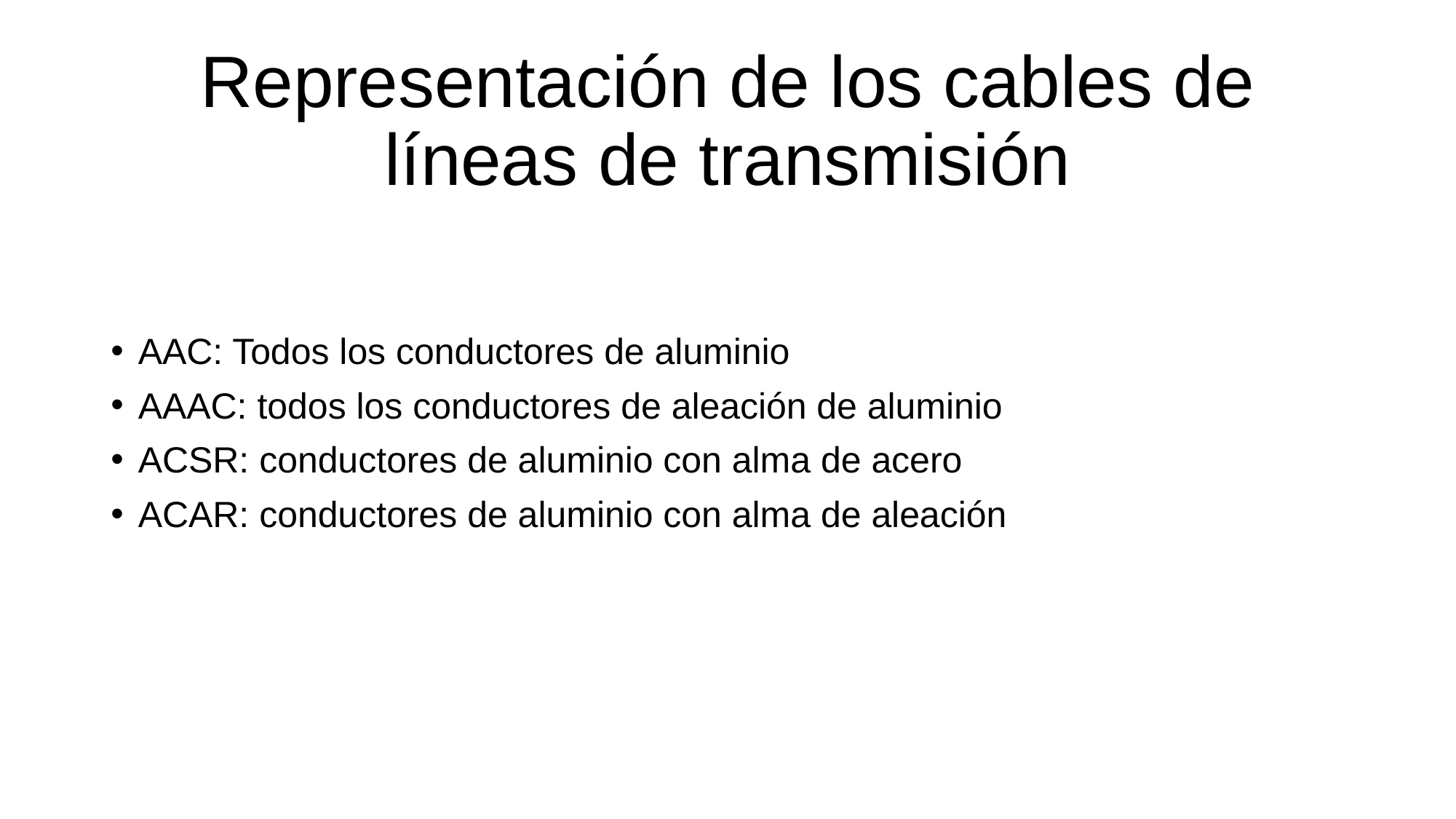

# Representación de los cables de líneas de transmisión
AAC: Todos los conductores de aluminio
AAAC: todos los conductores de aleación de aluminio
ACSR: conductores de aluminio con alma de acero
ACAR: conductores de aluminio con alma de aleación